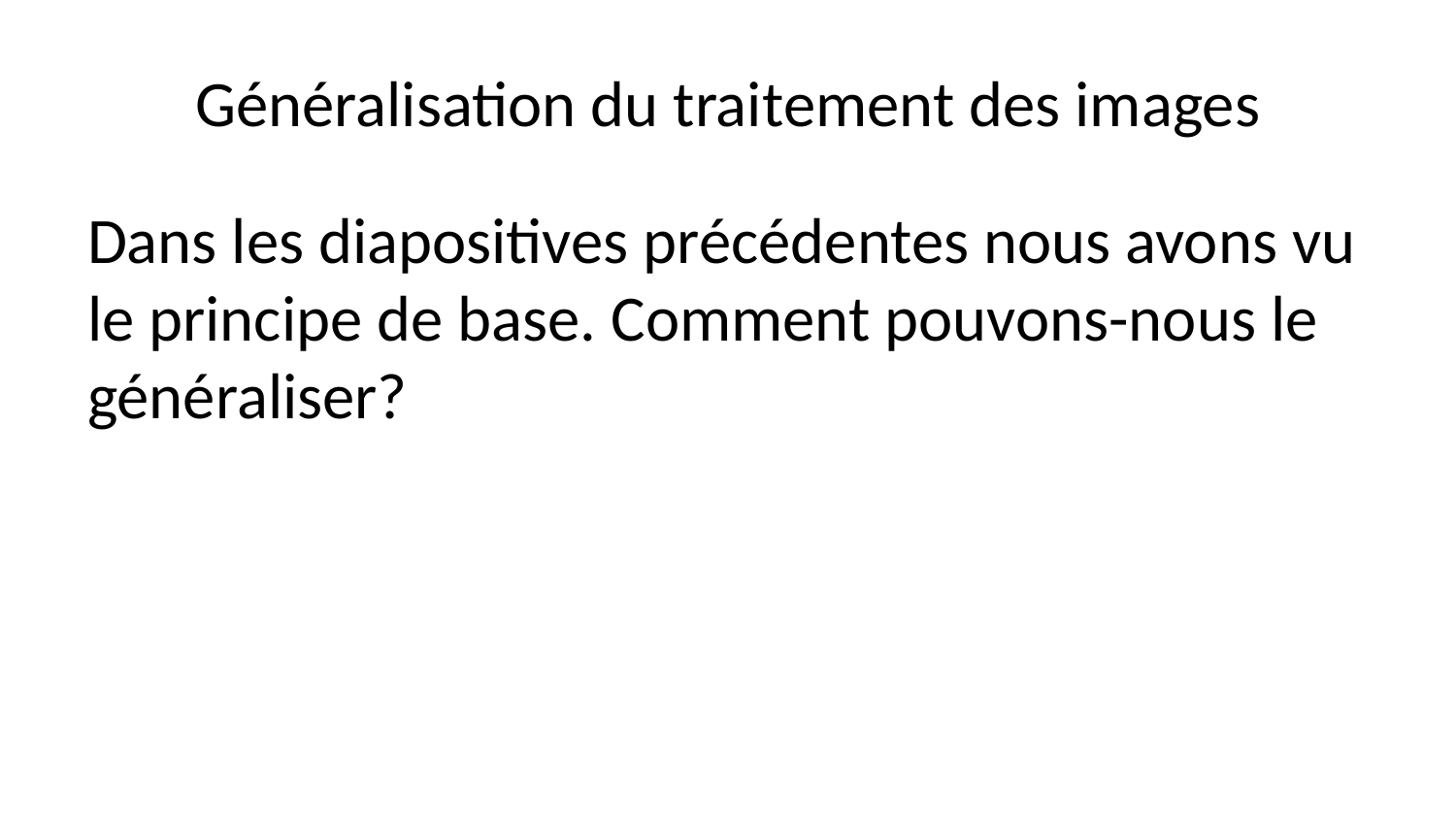

# Généralisation du traitement des images
Dans les diapositives précédentes nous avons vu le principe de base. Comment pouvons-nous le généraliser?